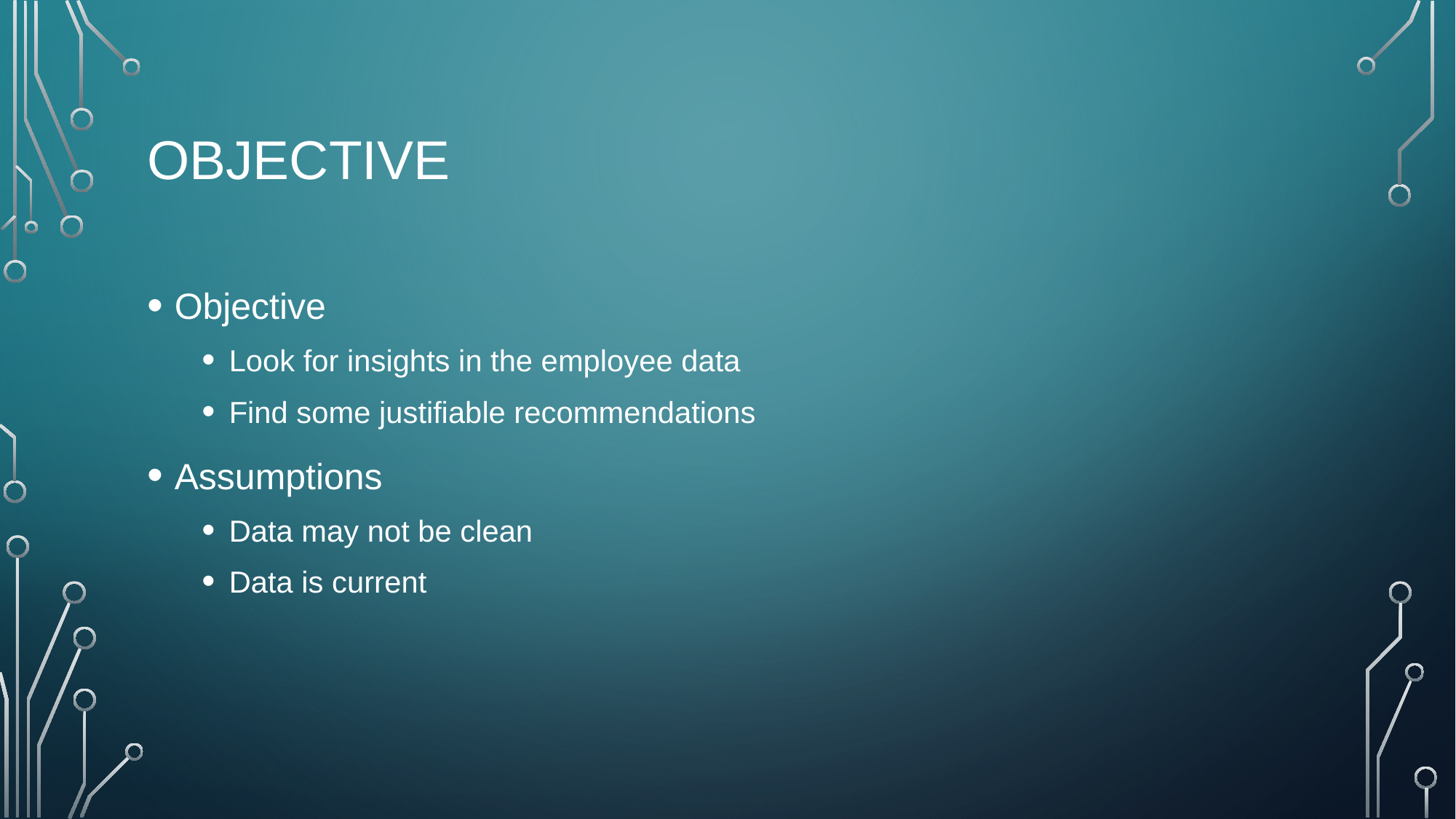

# Objective
Objective
Look for insights in the employee data
Find some justifiable recommendations
Assumptions
Data may not be clean
Data is current